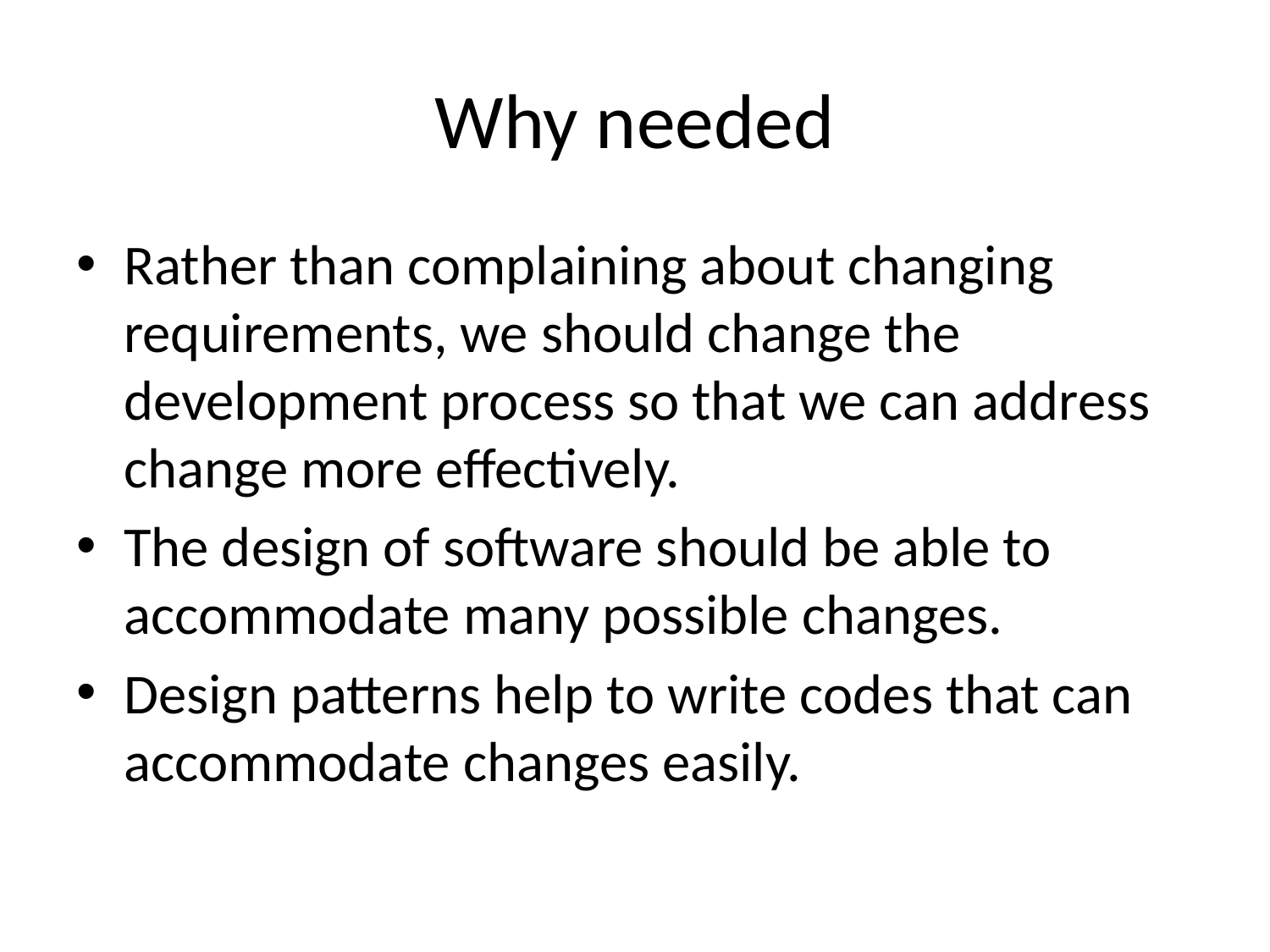

# Why needed
Rather than complaining about changing requirements, we should change the development process so that we can address change more effectively.
The design of software should be able to accommodate many possible changes.
Design patterns help to write codes that can accommodate changes easily.